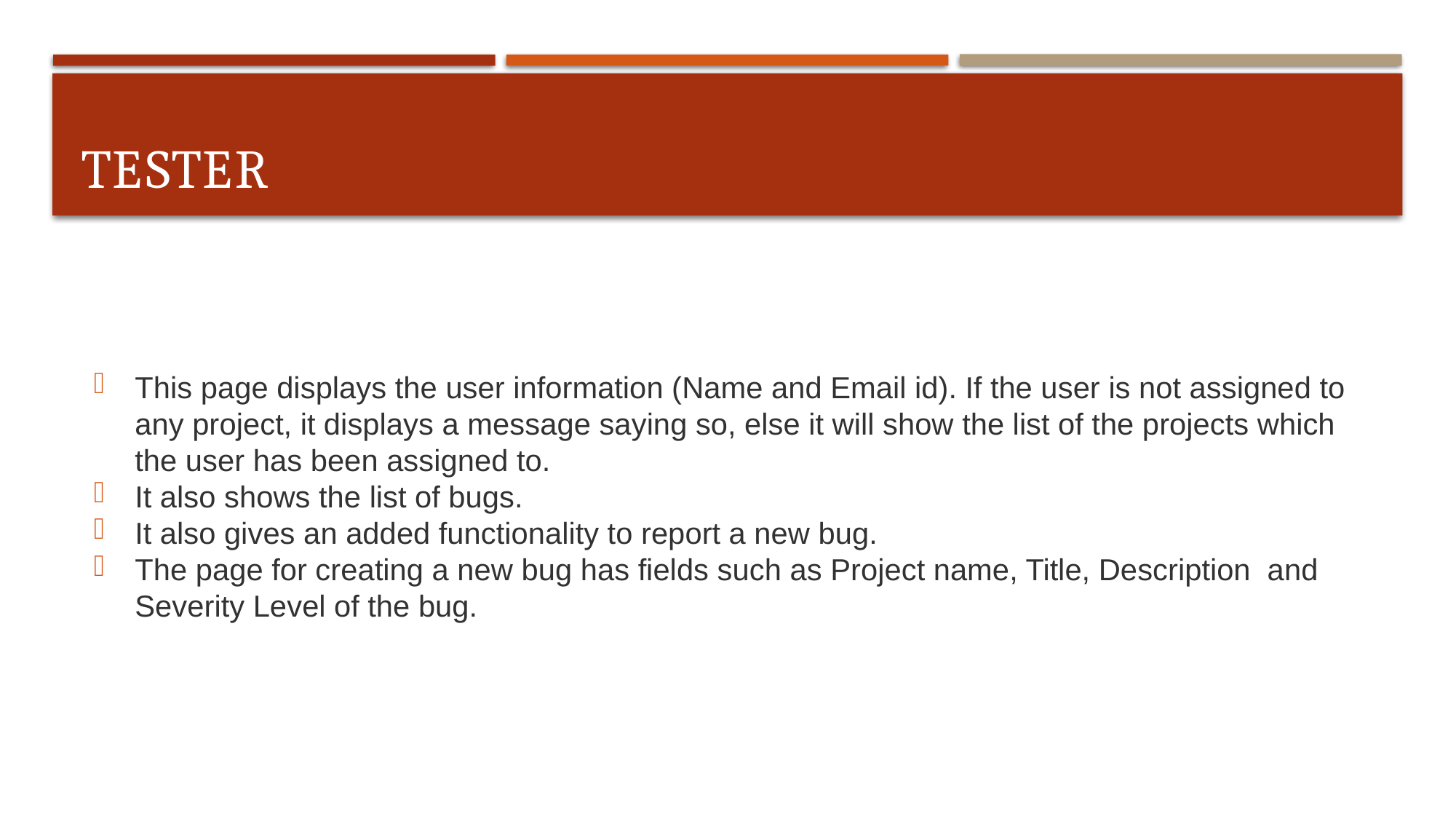

# TESTER
This page displays the user information (Name and Email id). If the user is not assigned to any project, it displays a message saying so, else it will show the list of the projects which the user has been assigned to.
It also shows the list of bugs.
It also gives an added functionality to report a new bug.
The page for creating a new bug has fields such as Project name, Title, Description  and Severity Level of the bug.